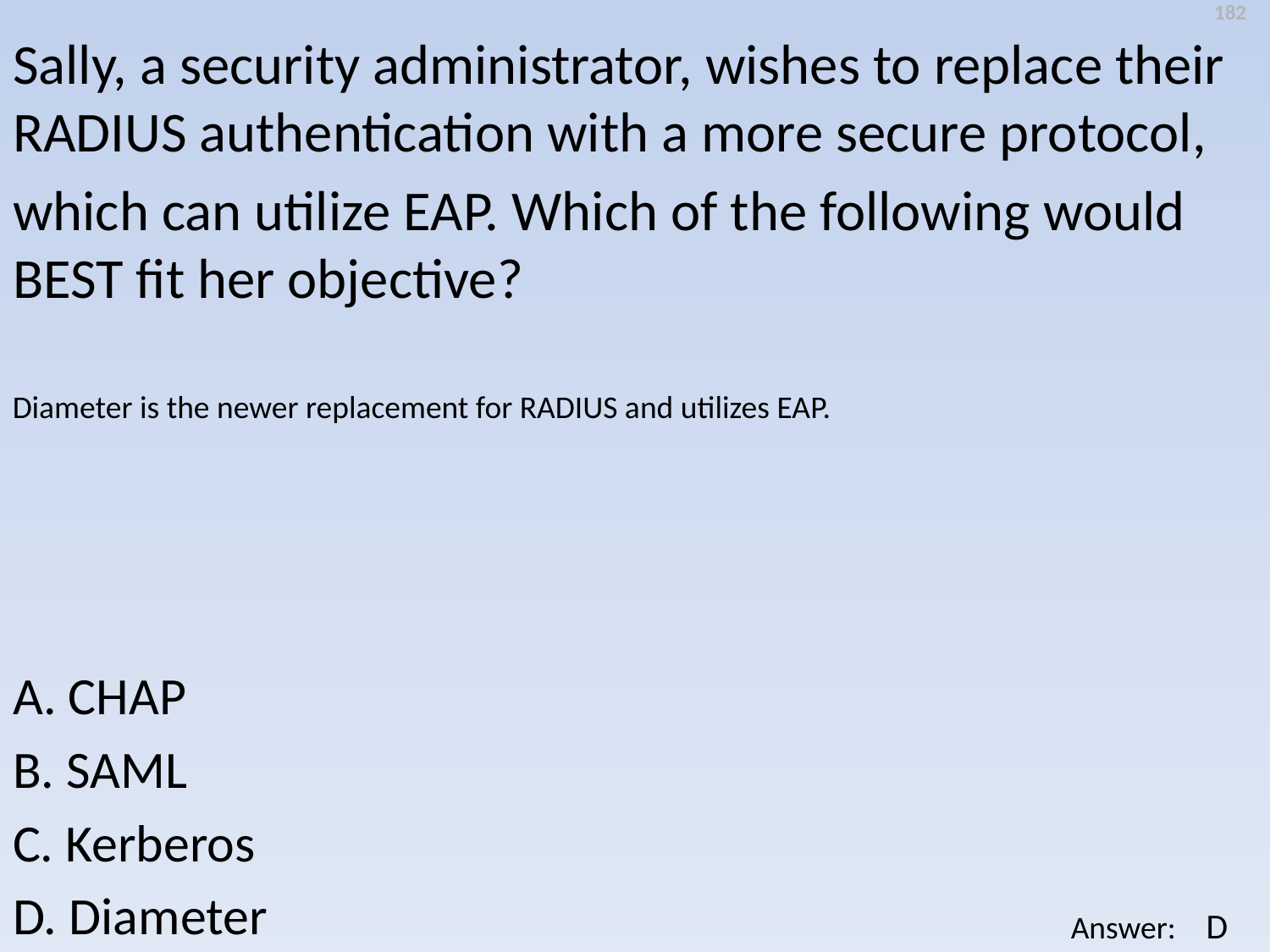

182
Sally, a security administrator, wishes to replace their RADIUS authentication with a more secure protocol,
which can utilize EAP. Which of the following would BEST fit her objective?
Diameter is the newer replacement for RADIUS and utilizes EAP.
A. CHAP
B. SAML
C. Kerberos
D. Diameter
D